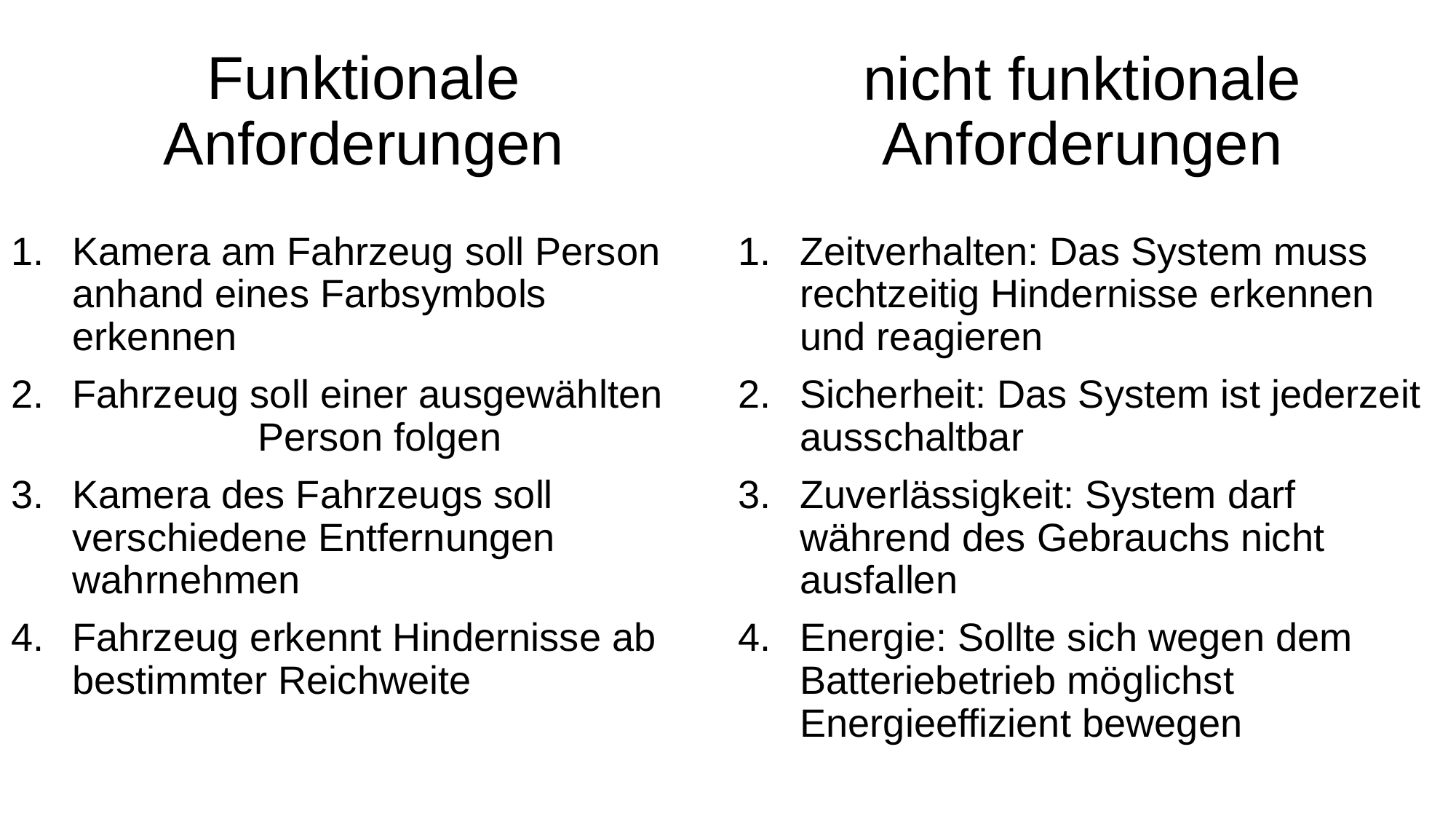

nicht funktionale Anforderungen
# Funktionale Anforderungen
Kamera am Fahrzeug soll Person anhand eines Farbsymbols erkennen
Fahrzeug soll einer ausgewählten                      Person folgen
Kamera des Fahrzeugs soll verschiedene Entfernungen wahrnehmen
Fahrzeug erkennt Hindernisse ab bestimmter Reichweite

Zeitverhalten: Das System muss rechtzeitig Hindernisse erkennen und reagieren
Sicherheit: Das System ist jederzeit ausschaltbar
Zuverlässigkeit: System darf während des Gebrauchs nicht ausfallen
Energie: Sollte sich wegen dem Batteriebetrieb möglichst Energieeffizient bewegen